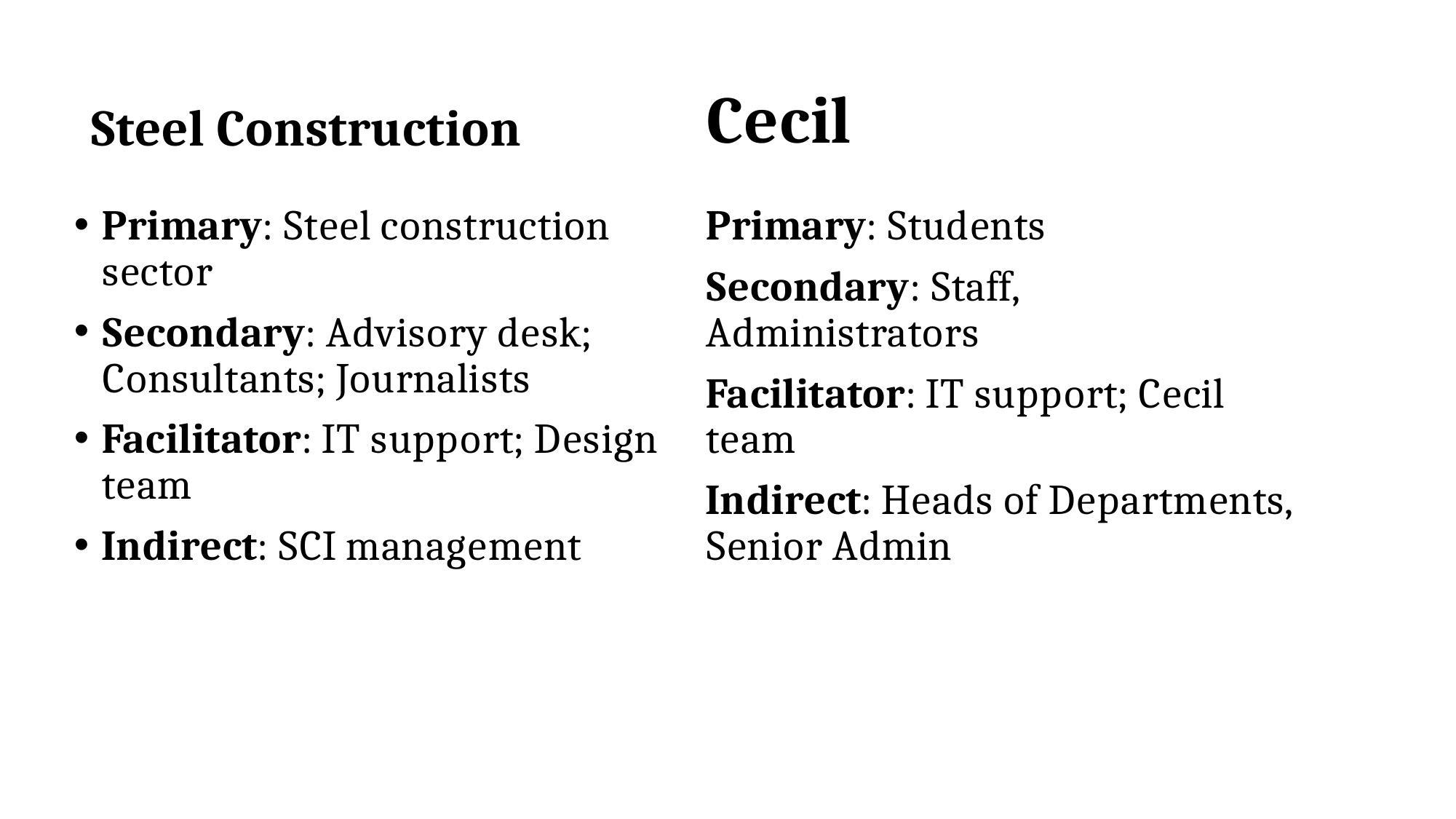

Steel Construction
Cecil
Primary: Steel construction sector
Secondary: Advisory desk; Consultants; Journalists
Facilitator: IT support; Design team
Indirect: SCI management
Primary: Students
Secondary: Staff, Administrators
Facilitator: IT support; Cecil team
Indirect: Heads of Departments, Senior Admin